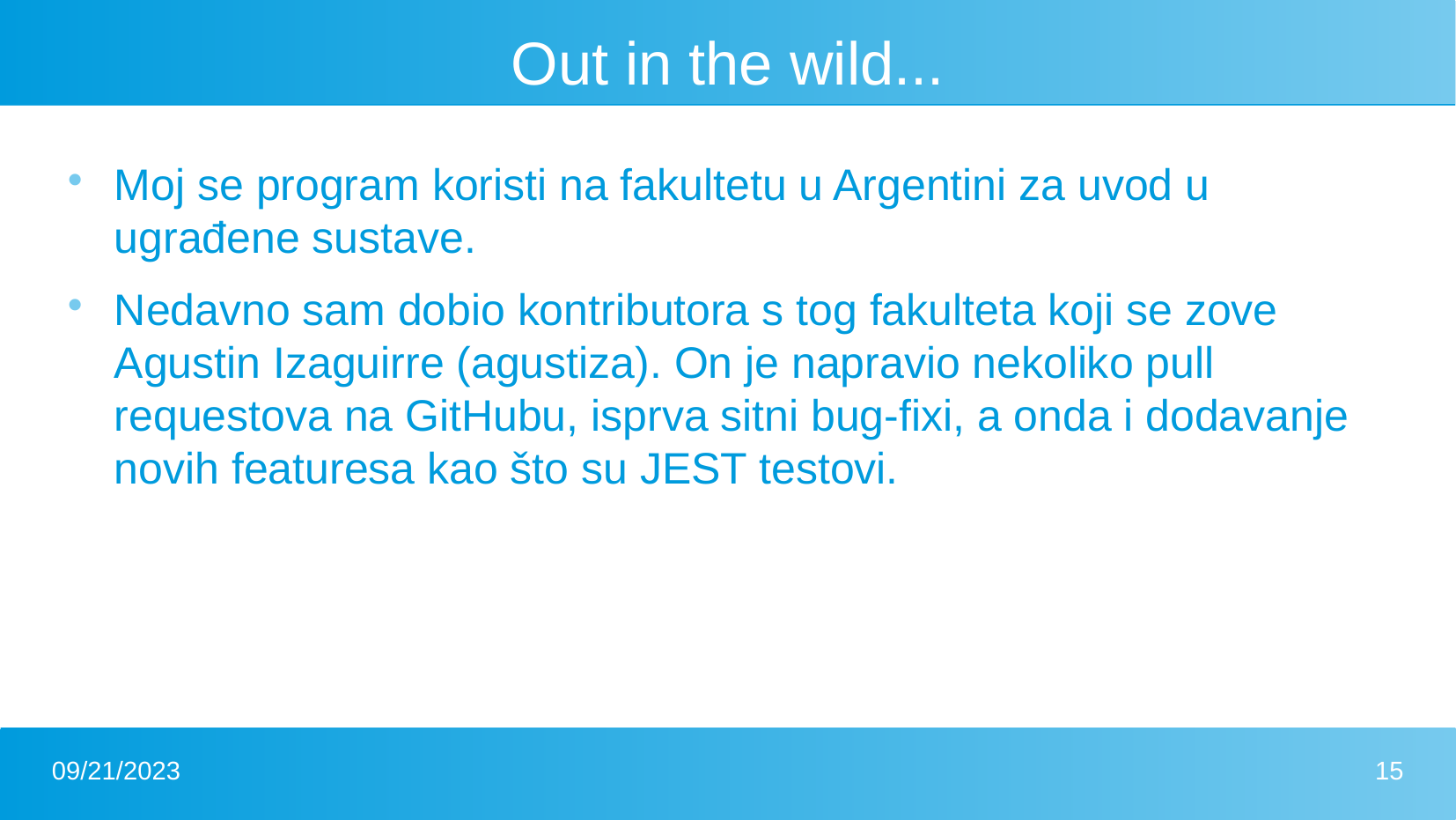

# Out in the wild...
Moj se program koristi na fakultetu u Argentini za uvod u ugrađene sustave.
Nedavno sam dobio kontributora s tog fakulteta koji se zove Agustin Izaguirre (agustiza). On je napravio nekoliko pull requestova na GitHubu, isprva sitni bug-fixi, a onda i dodavanje novih featuresa kao što su JEST testovi.
09/21/2023
15